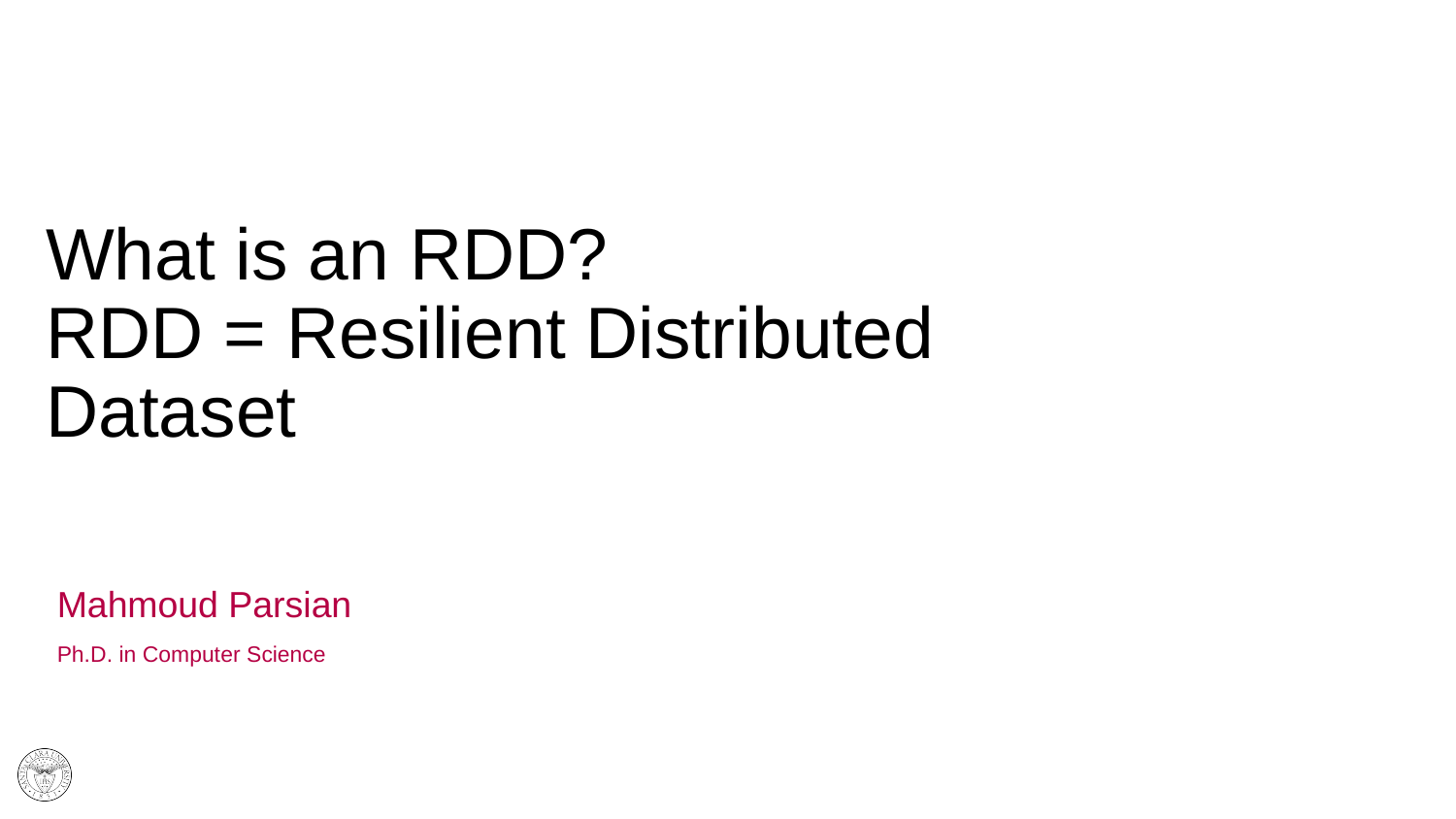

# What is an RDD? RDD = Resilient Distributed Dataset
Mahmoud Parsian
Ph.D. in Computer Science